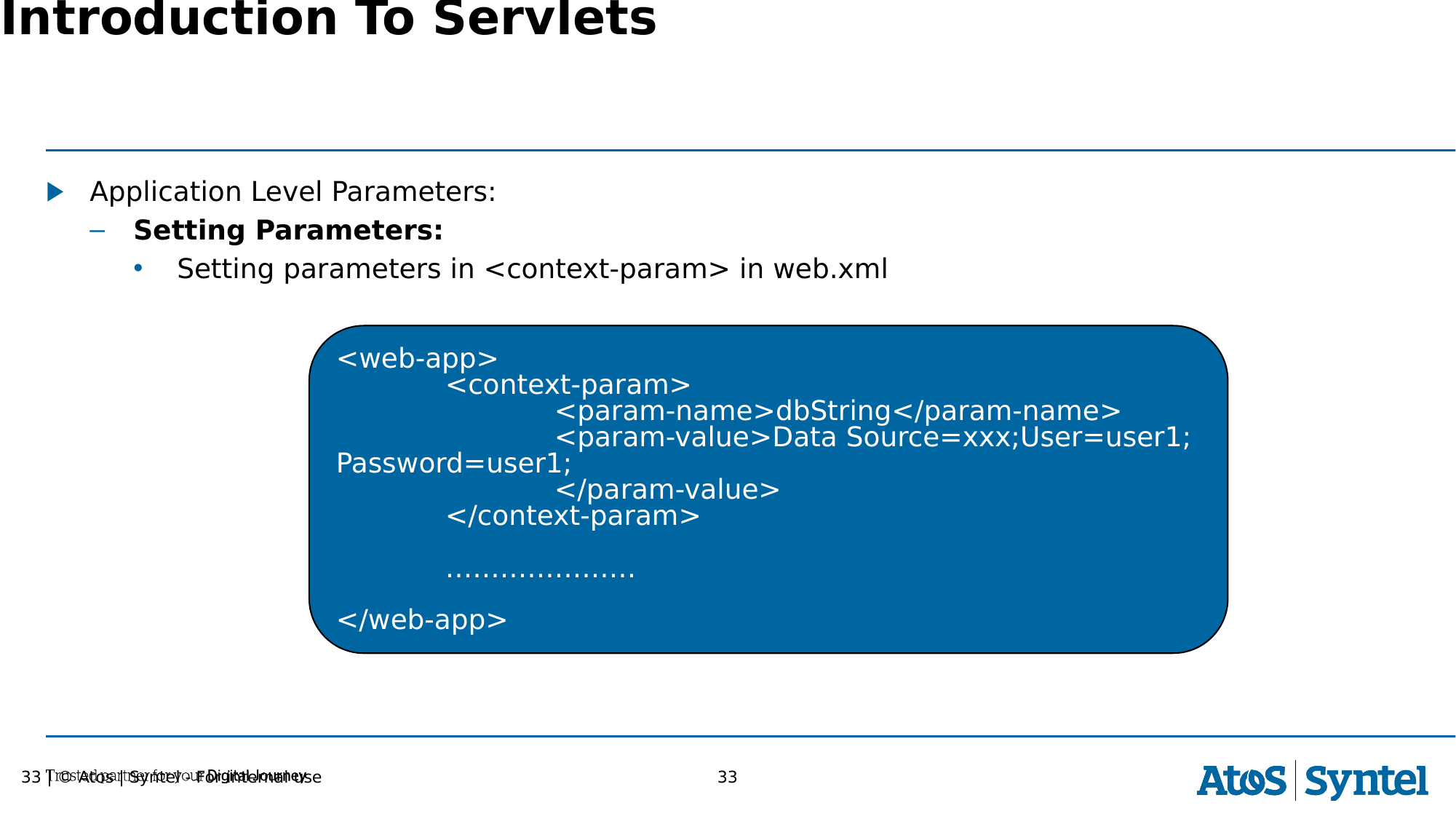

Introduction To Servlets

Application Level Parameters:
Setting Parameters:
Setting parameters in <context-param> in web.xml

These parameters will be available to all the servlets within the applications

<web-app>
	<context-param>
		<param-name>dbString</param-name>
		<param-value>Data Source=xxx;User=user1; Password=user1;
		</param-value>
	</context-param>

	…………………

</web-app>